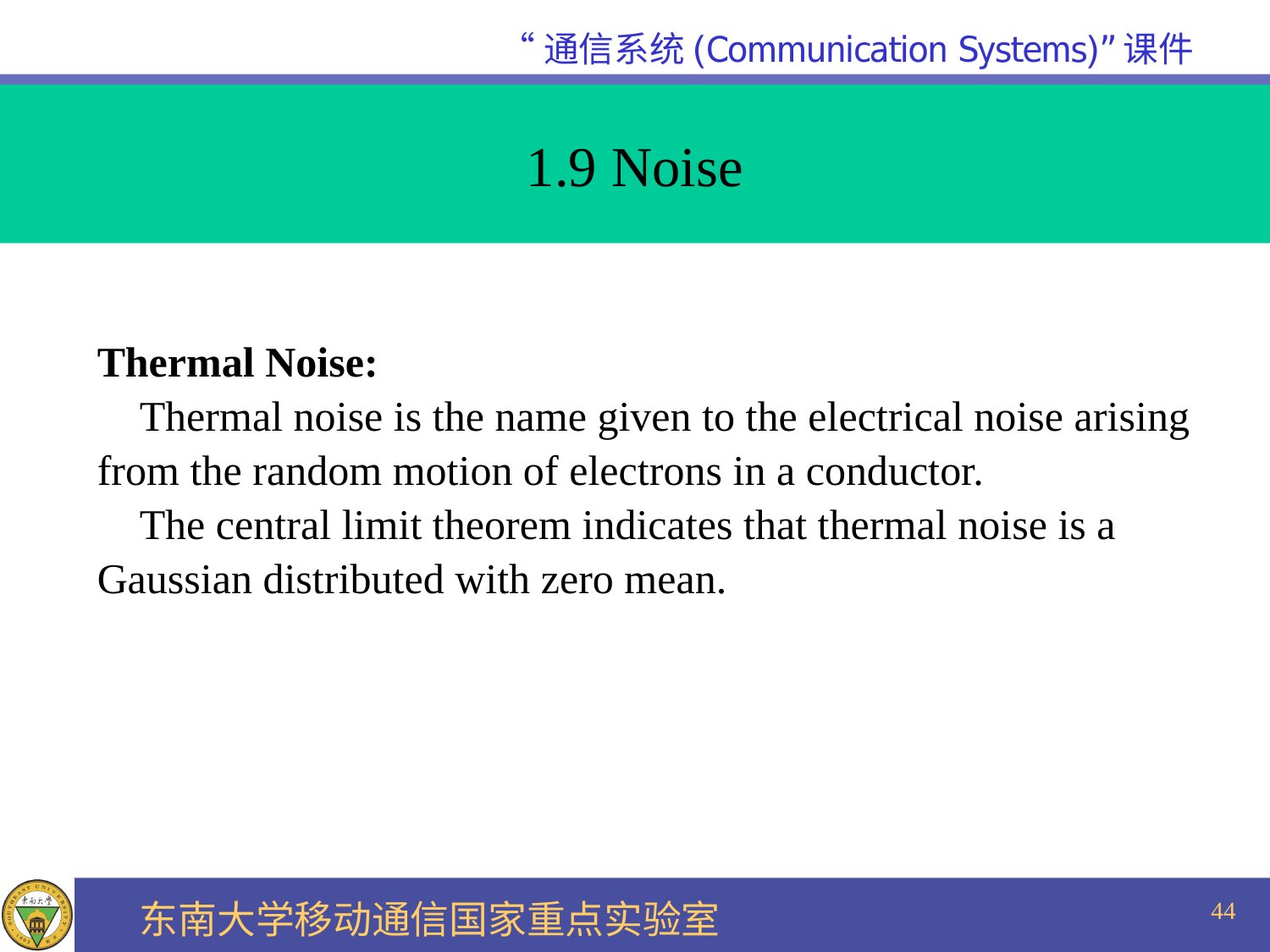

1.9 Noise

Thermal Noise:
    Thermal noise is the name given to the electrical noise arising
from the random motion of electrons in a conductor.
    The central limit theorem indicates that thermal noise is a
Gaussian distributed with zero mean.

44